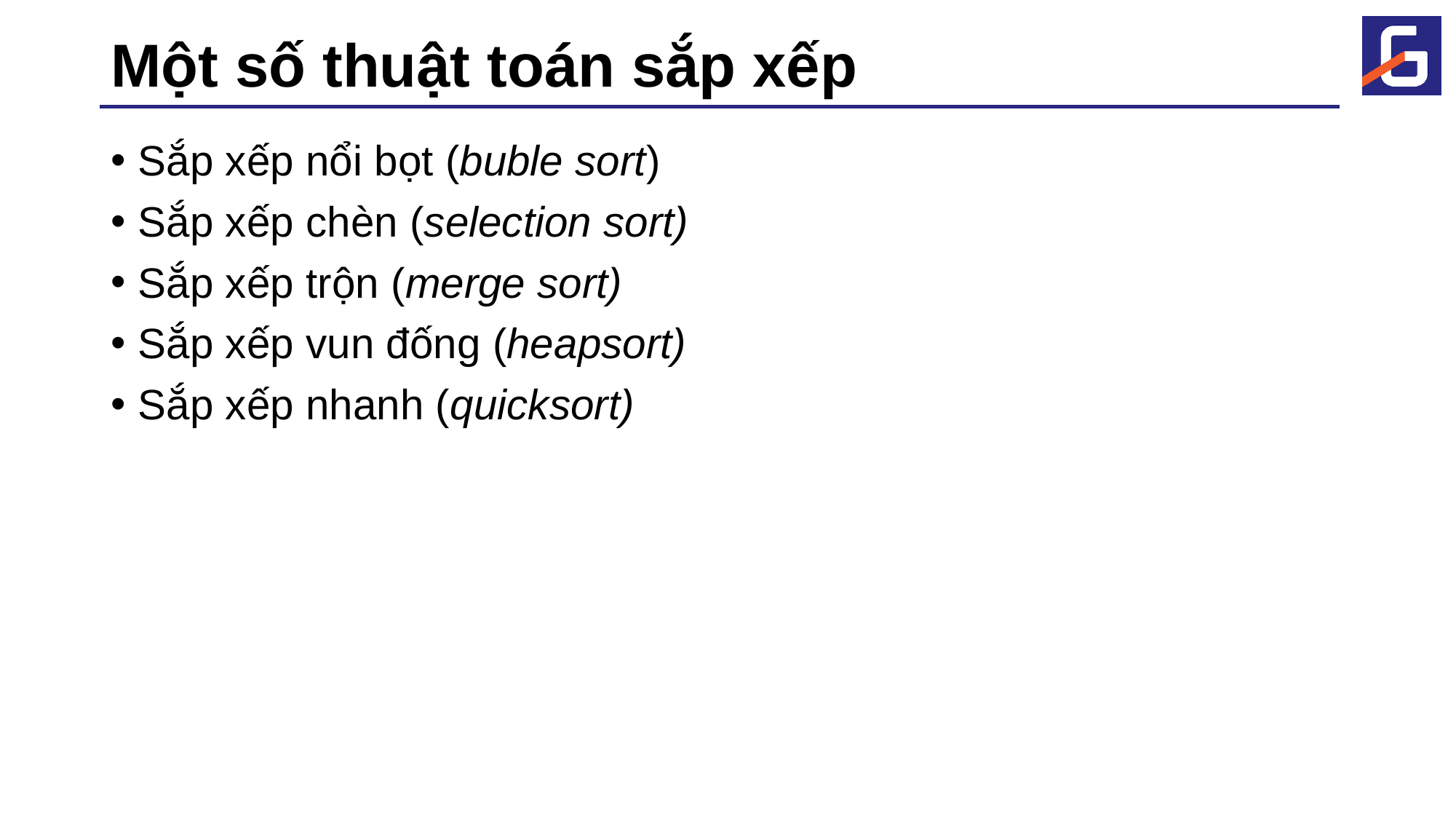

# Một số thuật toán sắp xếp
Sắp xếp nổi bọt (buble sort)
Sắp xếp chèn (selection sort)
Sắp xếp trộn (merge sort)
Sắp xếp vun đống (heapsort)
Sắp xếp nhanh (quicksort)